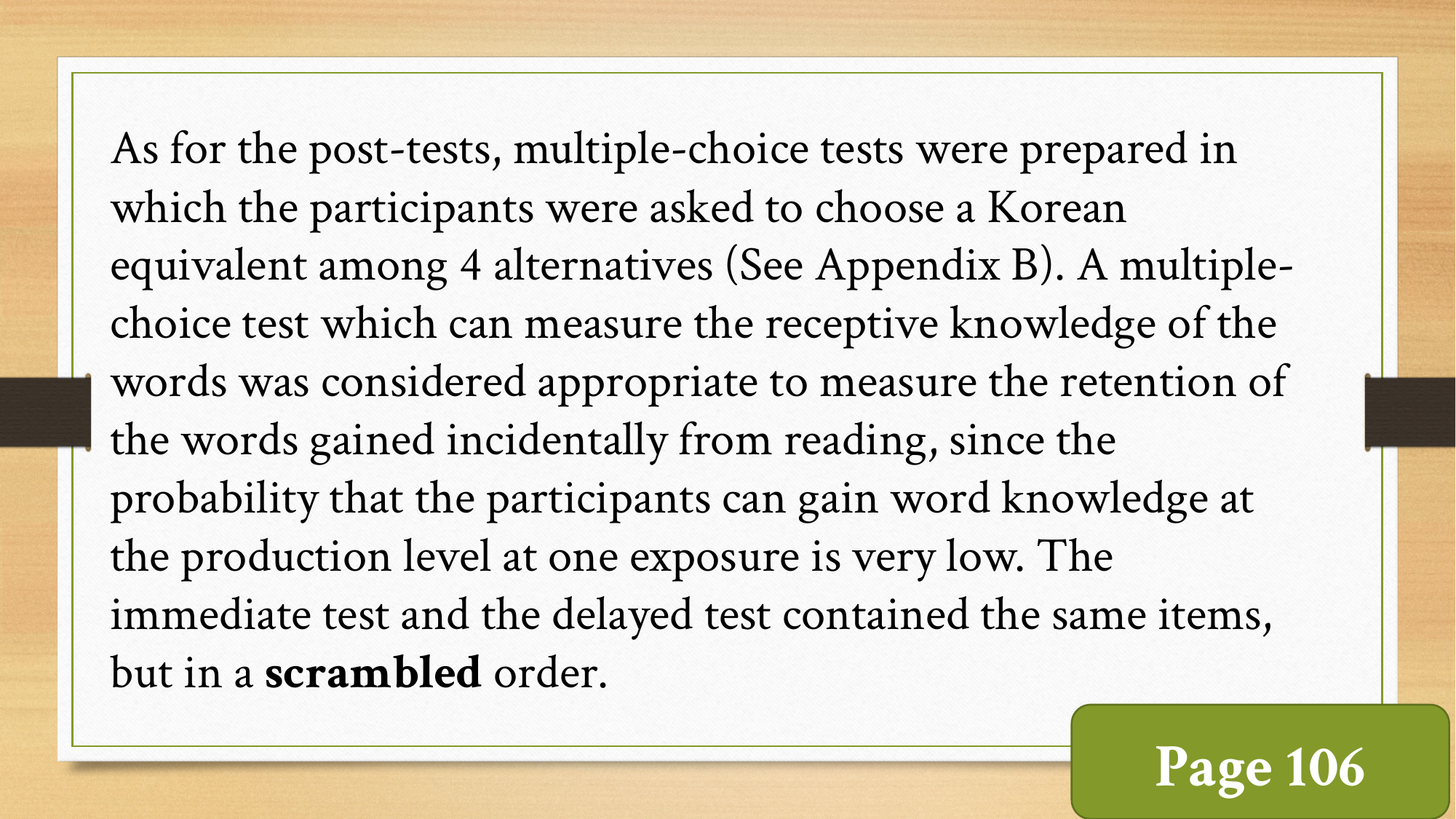

As for the post-tests, multiple-choice tests were prepared in which the participants were asked to choose a Korean equivalent among 4 alternatives (See Appendix B). A multiple-choice test which can measure the receptive knowledge of the words was considered appropriate to measure the retention of the words gained incidentally from reading, since the probability that the participants can gain word knowledge at the production level at one exposure is very low. The immediate test and the delayed test contained the same items, but in a scrambled order.
Page 106